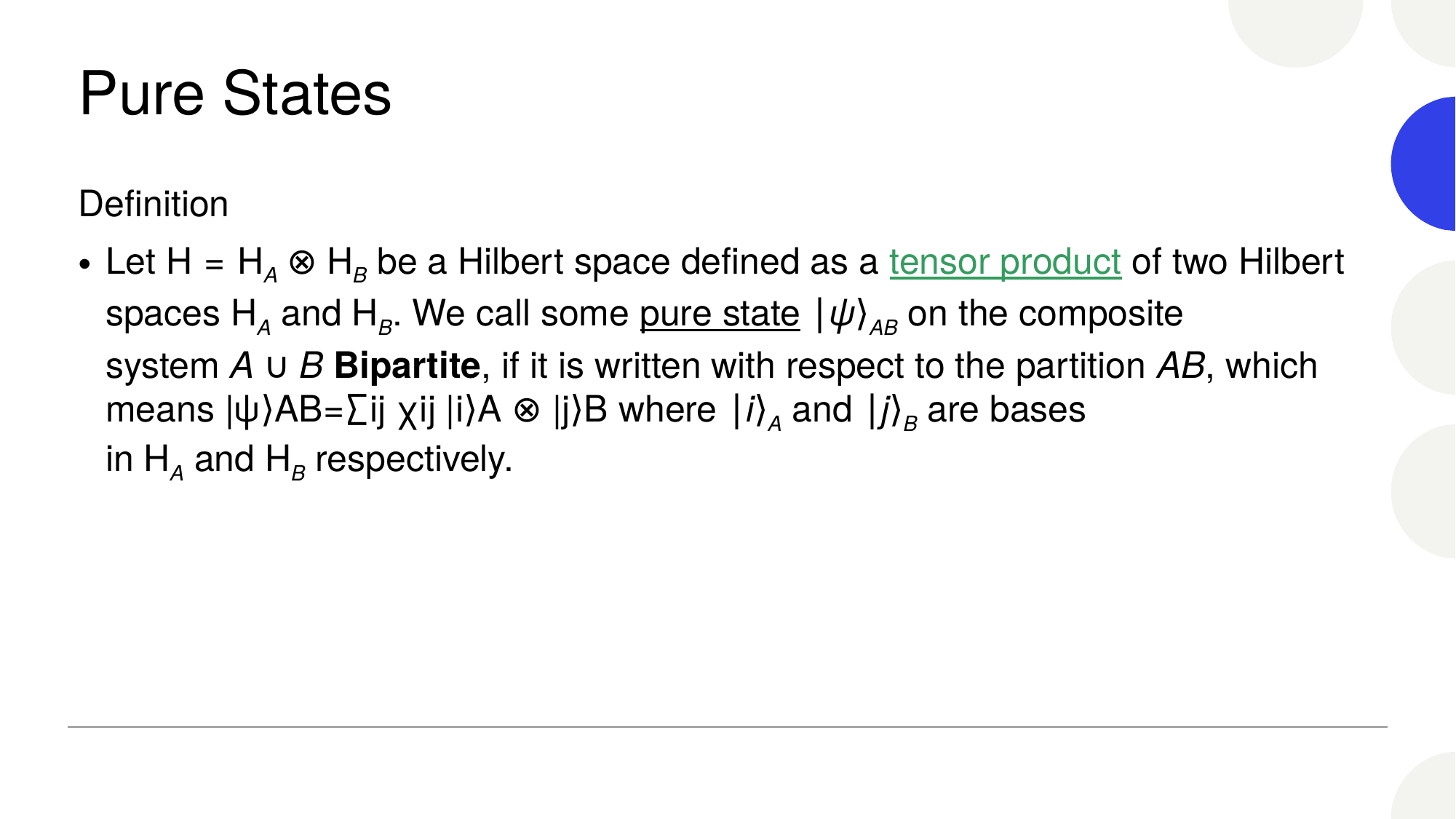

# Pure States

Definition
Let H = HA ⊗ HB be a Hilbert space defined as a tensor product of two Hilbert spaces HA and HB. We call some pure state ∣ψ⟩AB on the composite system A ∪ B Bipartite, if it is written with respect to the partition AB, which means |ψ⟩AB=∑ij χij |i⟩A ⊗ |j⟩B where ∣i⟩A and ∣j⟩B are bases in HA and HB respectively.